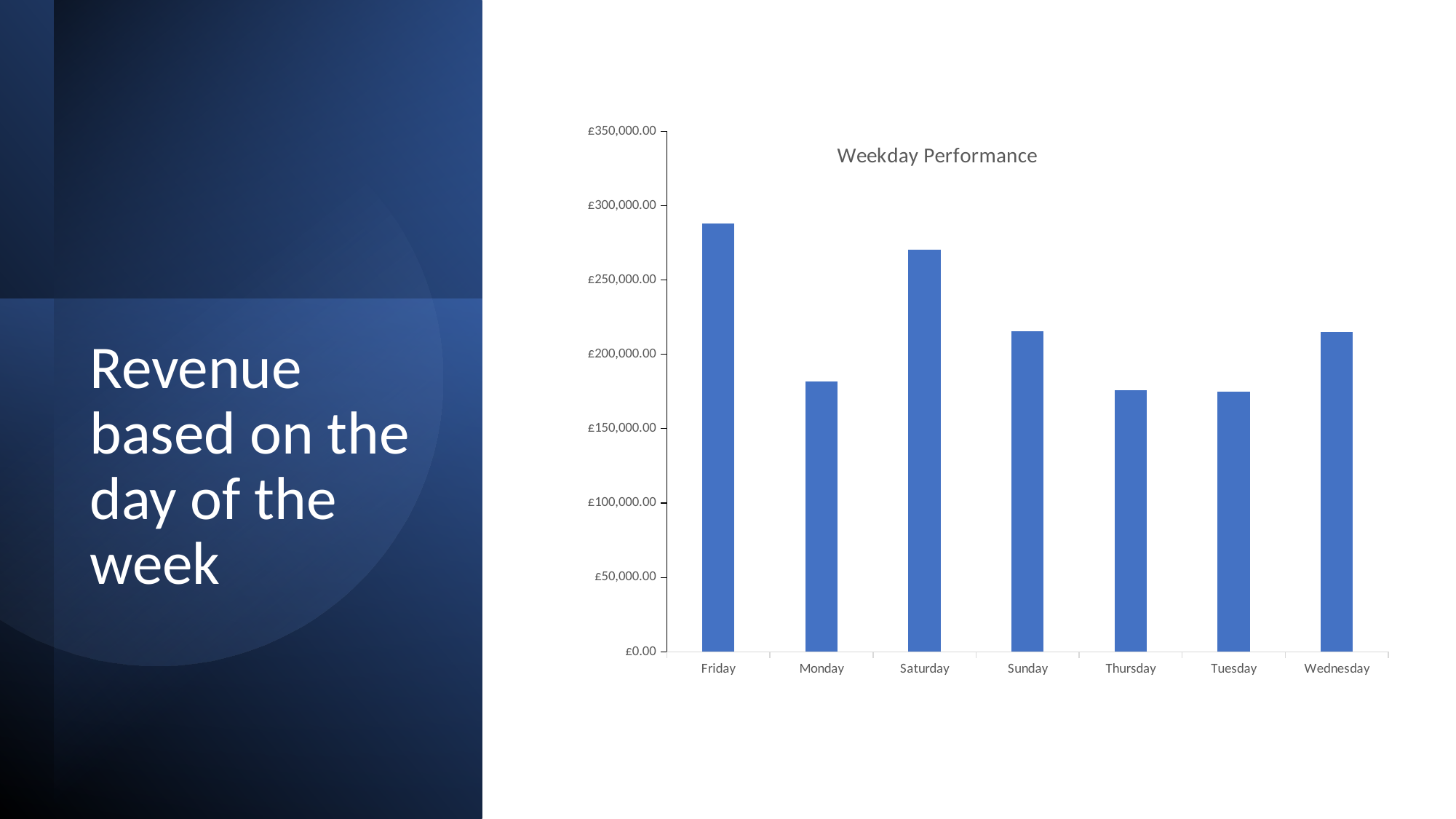

### Chart: Weekday Performance

| Category | Total |
|---|---|
| Friday | 288097.12 |
| Monday | 181798.79 |
| Saturday | 270557.35 |
| Sunday | 215718.41 |
| Thursday | 175860.24 |
| Tuesday | 174731.14 |
| Wednesday | 215004.93 |

# Revenue based on the day of the week